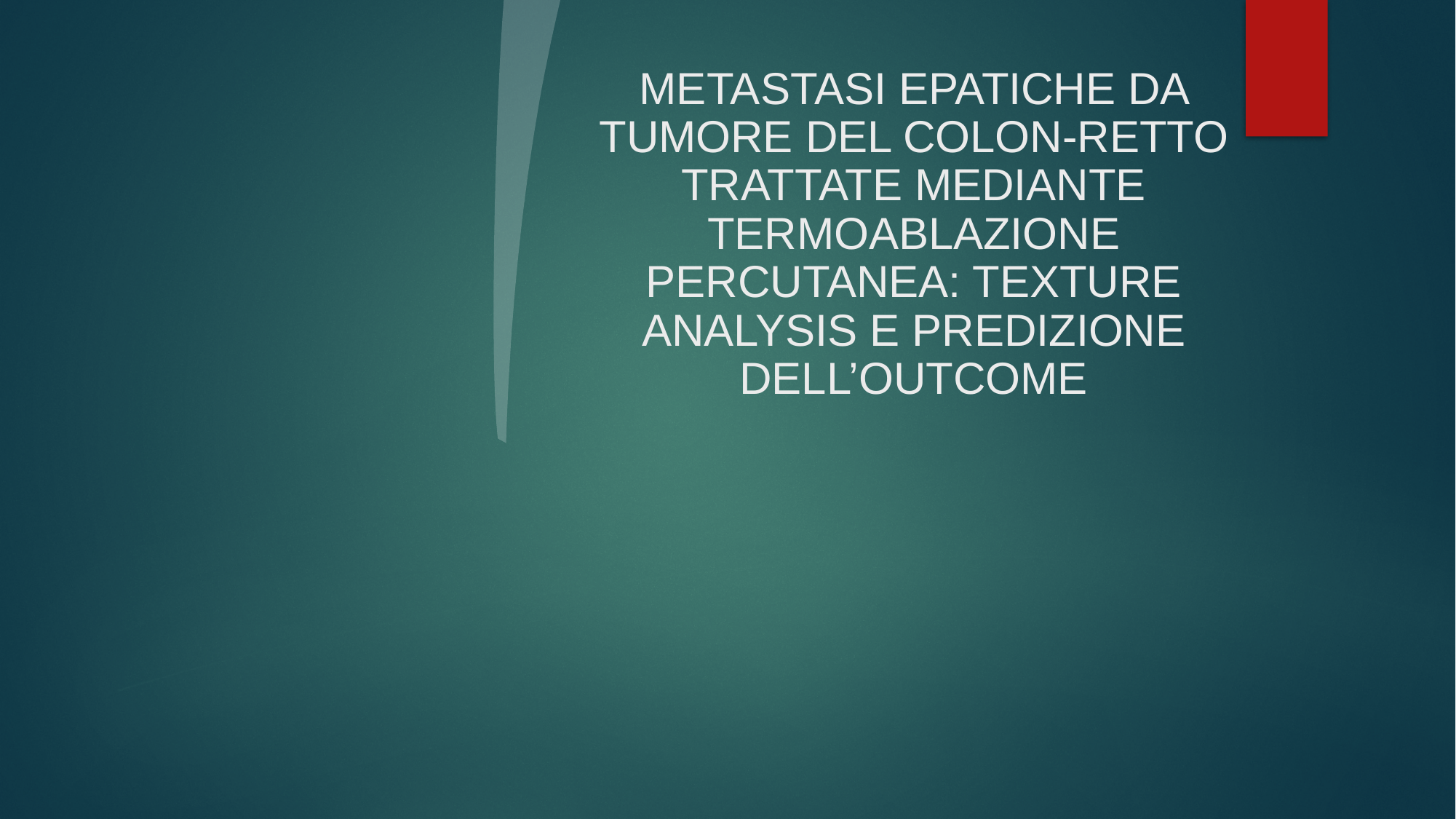

# METASTASI EPATICHE DA TUMORE DEL COLON-RETTO TRATTATE MEDIANTE TERMOABLAZIONE PERCUTANEA: TEXTURE ANALYSIS E PREDIZIONE DELL’OUTCOME